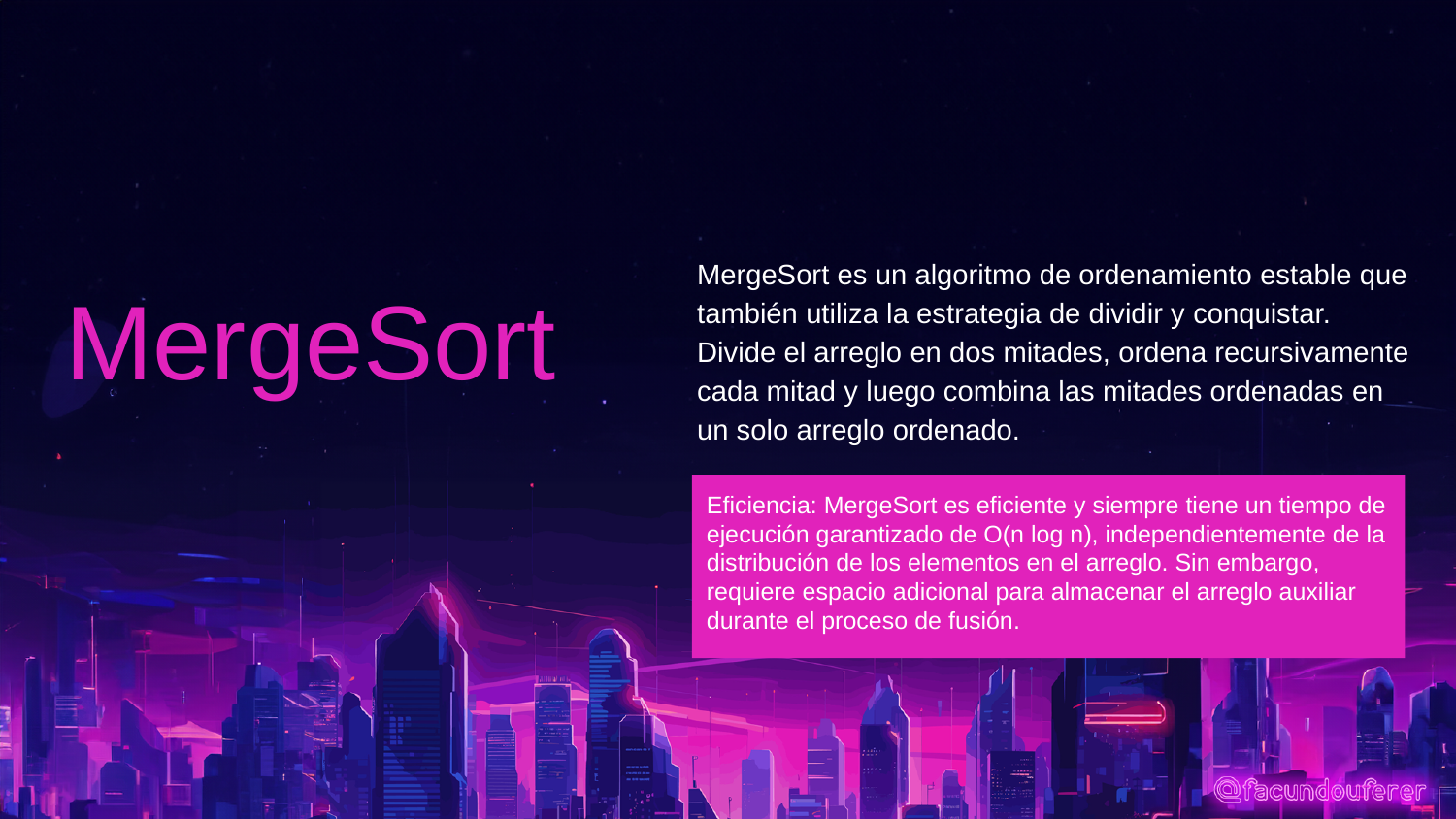

# MergeSort
MergeSort es un algoritmo de ordenamiento estable que también utiliza la estrategia de dividir y conquistar. Divide el arreglo en dos mitades, ordena recursivamente cada mitad y luego combina las mitades ordenadas en un solo arreglo ordenado.
Eficiencia: MergeSort es eficiente y siempre tiene un tiempo de ejecución garantizado de O(n log n), independientemente de la distribución de los elementos en el arreglo. Sin embargo, requiere espacio adicional para almacenar el arreglo auxiliar durante el proceso de fusión.